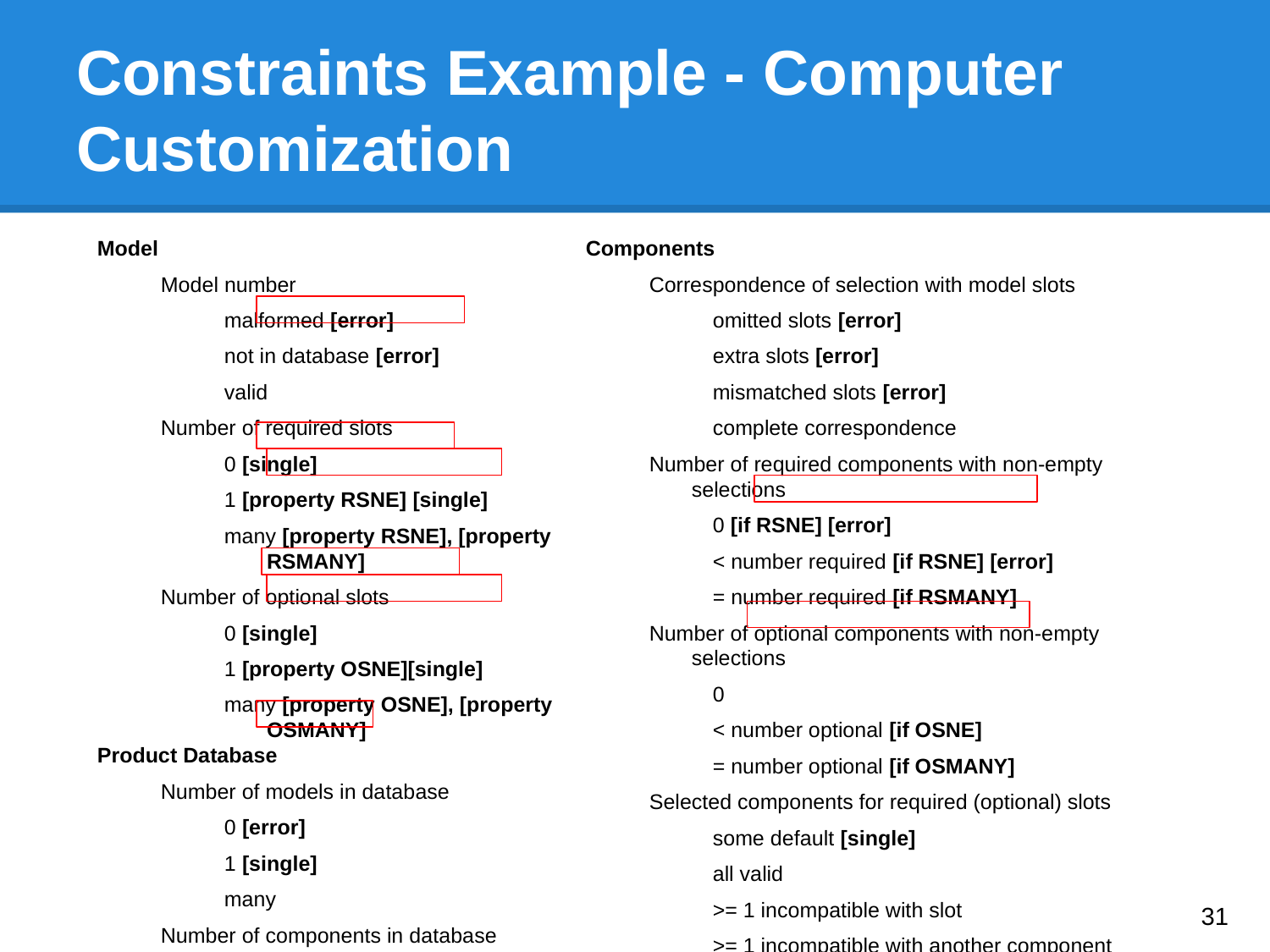

# Constraints Example - Computer Customization
Model
Model number
malformed [error]
not in database [error]
valid
Number of required slots
0 [single]
1 [property RSNE] [single]
many [property RSNE], [property RSMANY]
Number of optional slots
0 [single]
1 [property OSNE][single]
many [property OSNE], [property OSMANY]
Product Database
Number of models in database
0 [error]
1 [single]
many
Number of components in database
0 [error]
1 [single]
many
Components
Correspondence of selection with model slots
omitted slots [error]
extra slots [error]
mismatched slots [error]
complete correspondence
Number of required components with non-empty selections
0 [if RSNE] [error]
< number required [if RSNE] [error]
= number required [if RSMANY]
Number of optional components with non-empty selections
0
< number optional [if OSNE]
= number optional [if OSMANY]
Selected components for required (optional) slots
some default [single]
all valid
>= 1 incompatible with slot
>= 1 incompatible with another component
>= 1 not in database [error]

31